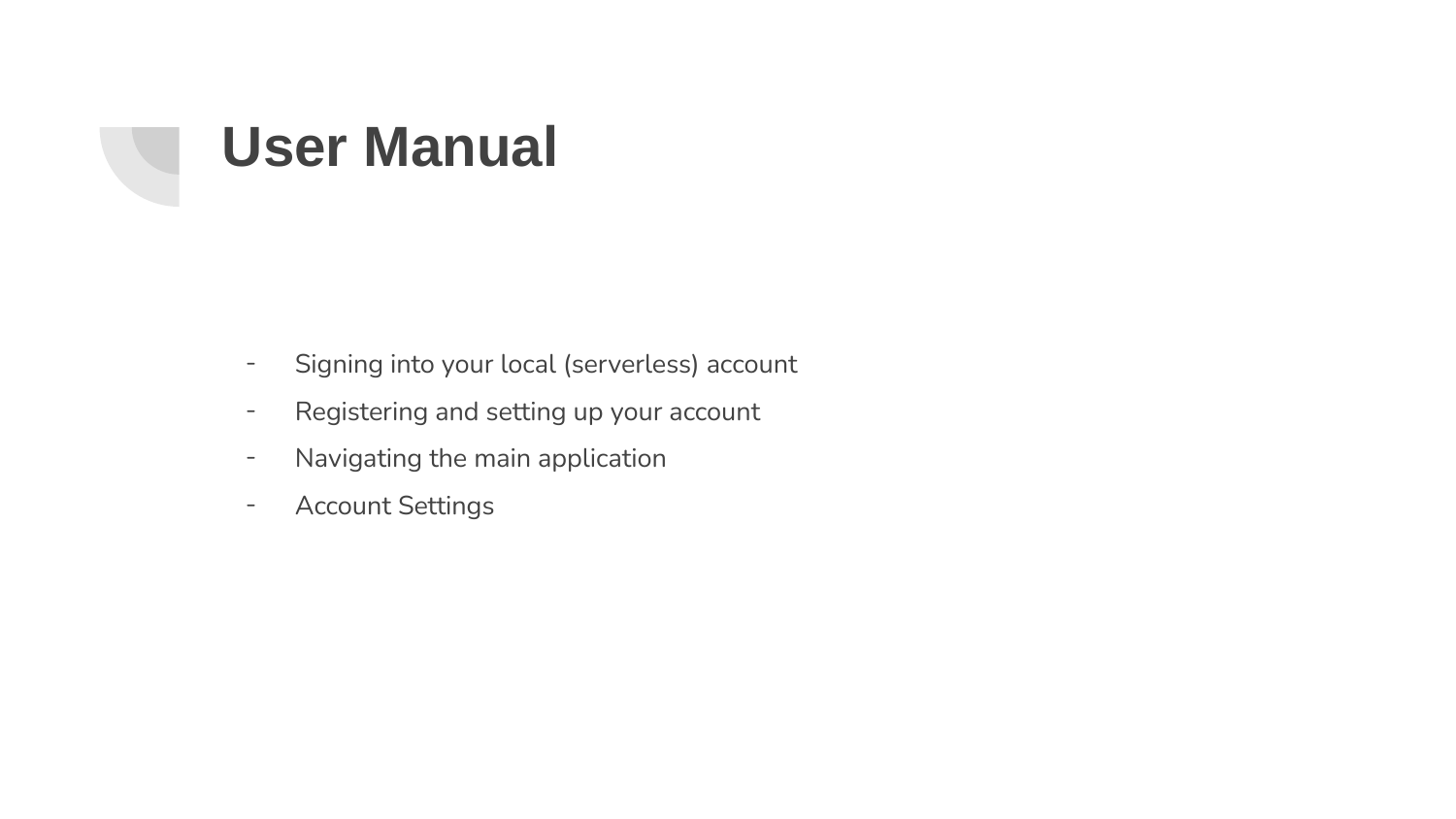

# User Manual
Signing into your local (serverless) account
Registering and setting up your account
Navigating the main application
Account Settings